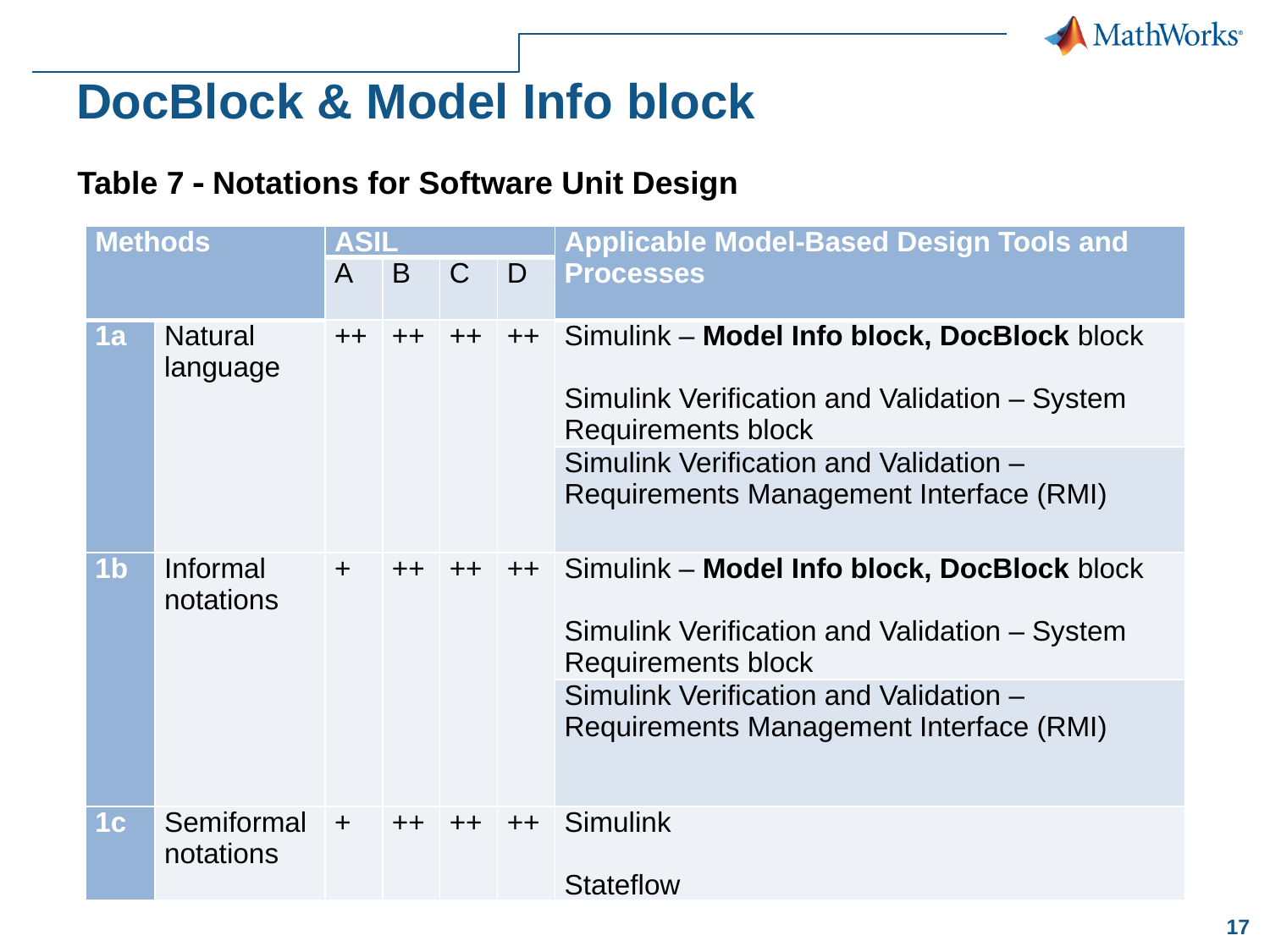

# DocBlock & Model Info block
Table 7 − Notations for Software Unit Design
| Methods |  | ASIL |  |  |  | Applicable Model-Based Design Tools and Processes |
| --- | --- | --- | --- | --- | --- | --- |
|  |  | A | B | C | D |  |
| 1a | Natural language | ++ | ++ | ++ | ++ | Simulink – Model Info block, DocBlock block Simulink Verification and Validation – System Requirements block |
|  |  |  |  |  |  | Simulink Verification and Validation – Requirements Management Interface (RMI) |
| 1b | Informal notations | + | ++ | ++ | ++ | Simulink – Model Info block, DocBlock block Simulink Verification and Validation – System Requirements block |
|  |  |  |  |  |  | Simulink Verification and Validation – Requirements Management Interface (RMI) |
| 1c | Semiformal notations | + | ++ | ++ | ++ | Simulink Stateflow |